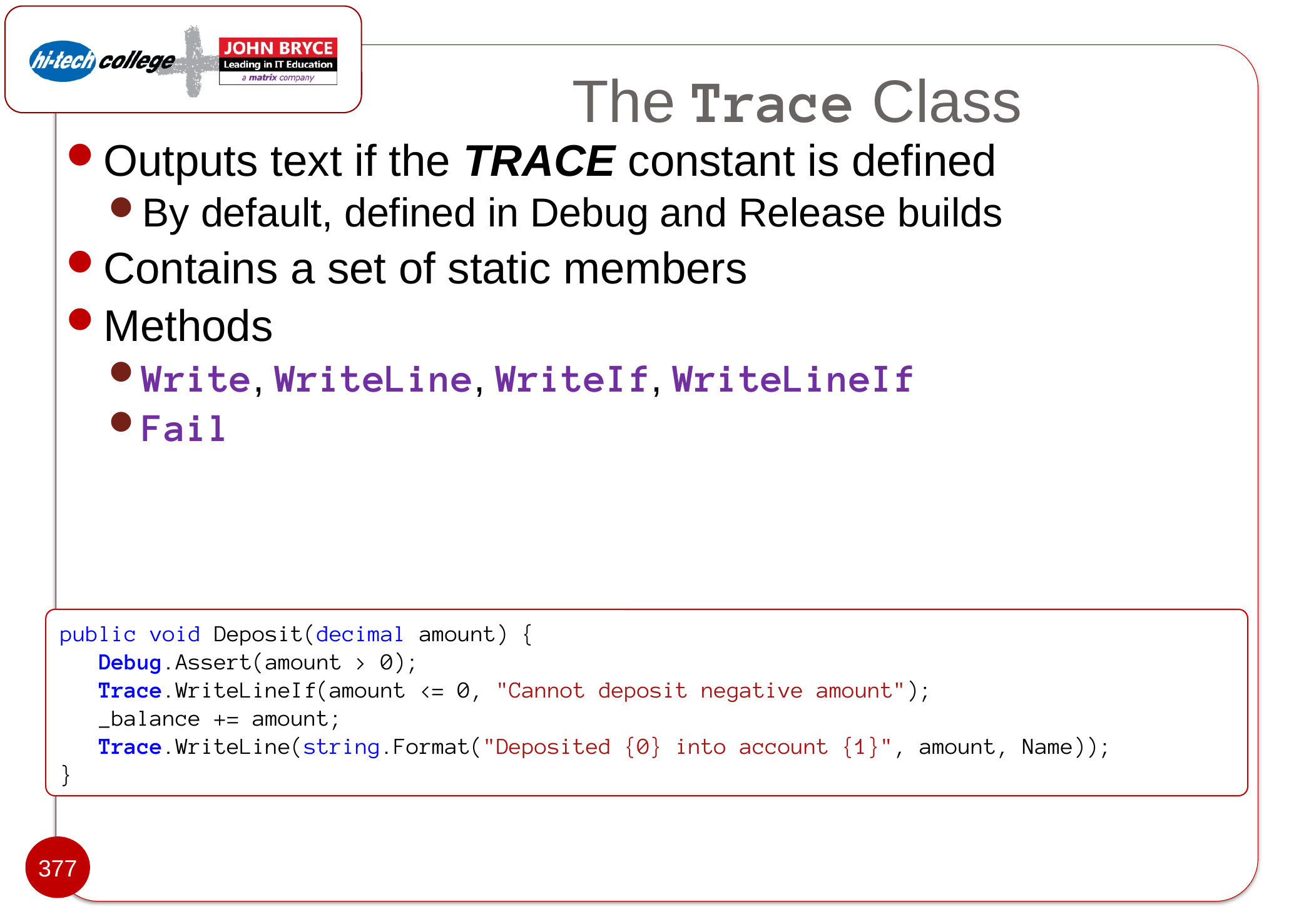

# The Trace Class
Outputs text if the TRACE constant is defined
By default, defined in Debug and Release builds
Contains a set of static members
Methods
Write, WriteLine, WriteIf, WriteLineIf
Fail

public void Deposit(decimal amount) {
   Debug.Assert(amount > 0);
   Trace.WriteLineIf(amount <= 0, "Cannot deposit negative amount");
   _balance += amount;
   Trace.WriteLine(string.Format("Deposited {0} into account {1}", amount, Name));
}
377